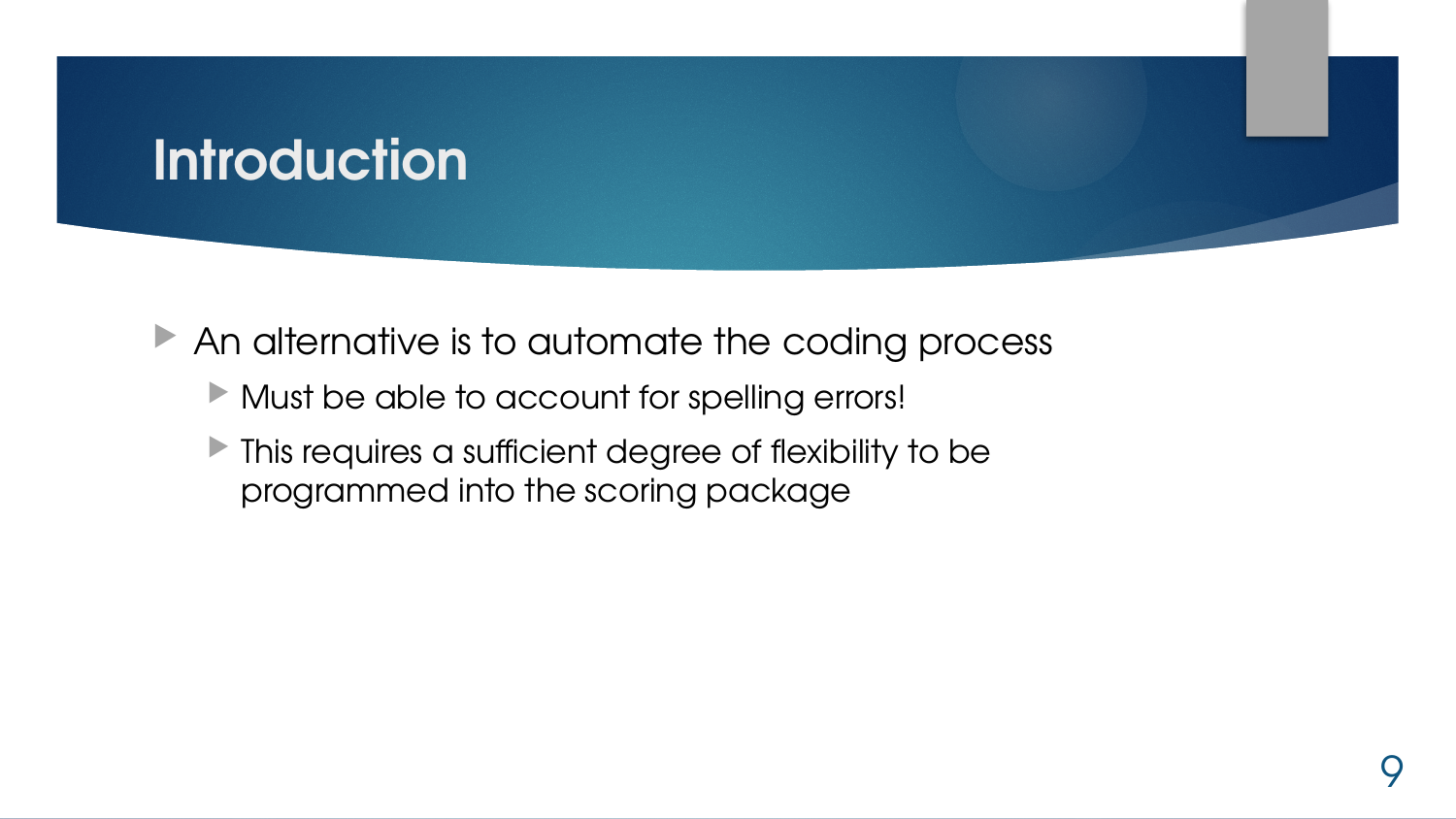

# Introduction
An alternative is to automate the coding process
Must be able to account for spelling errors!
This requires a sufficient degree of flexibility to be programmed into the scoring package
9